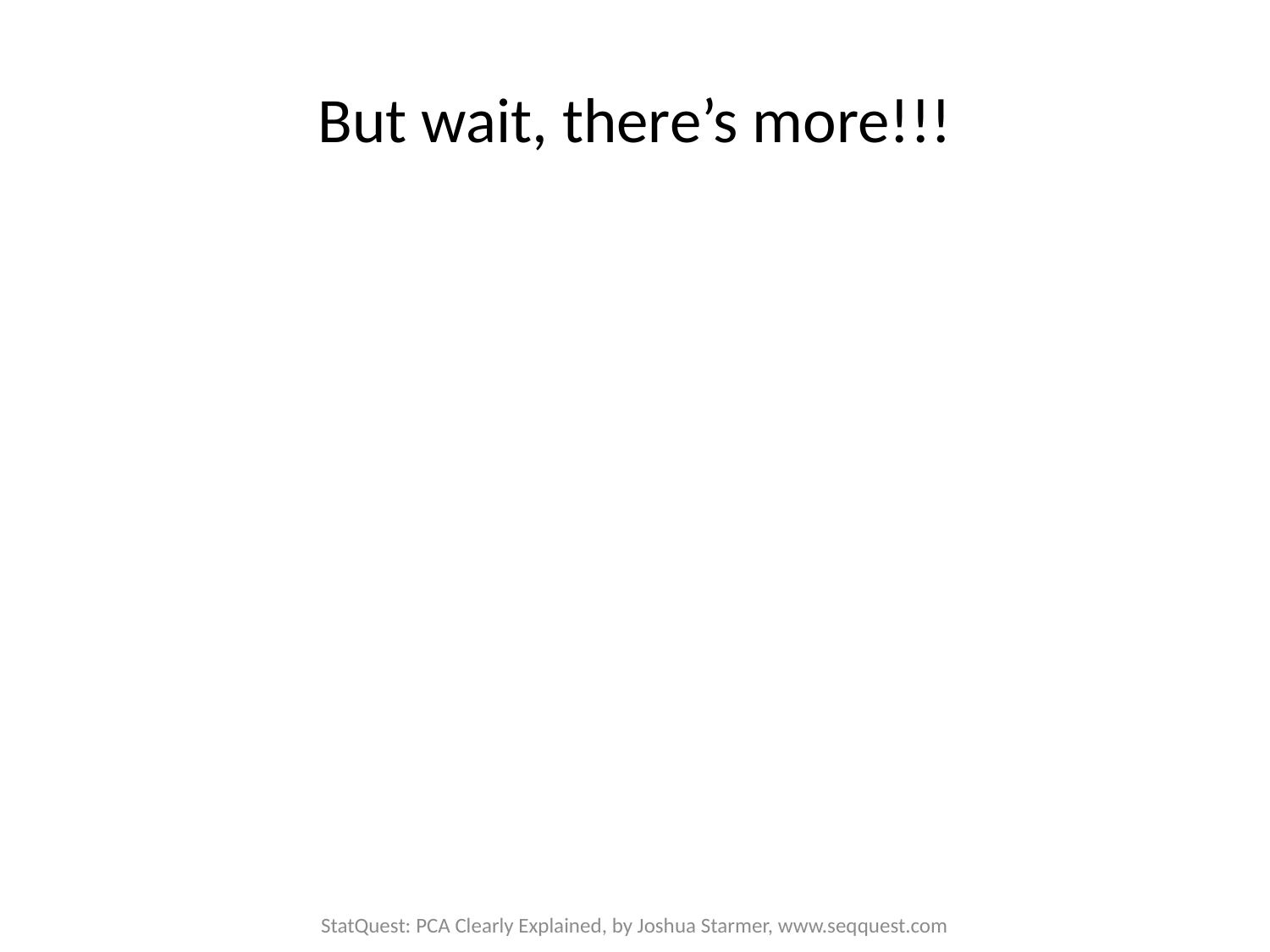

# But wait, there’s more!!!
StatQuest: PCA Clearly Explained, by Joshua Starmer, www.seqquest.com